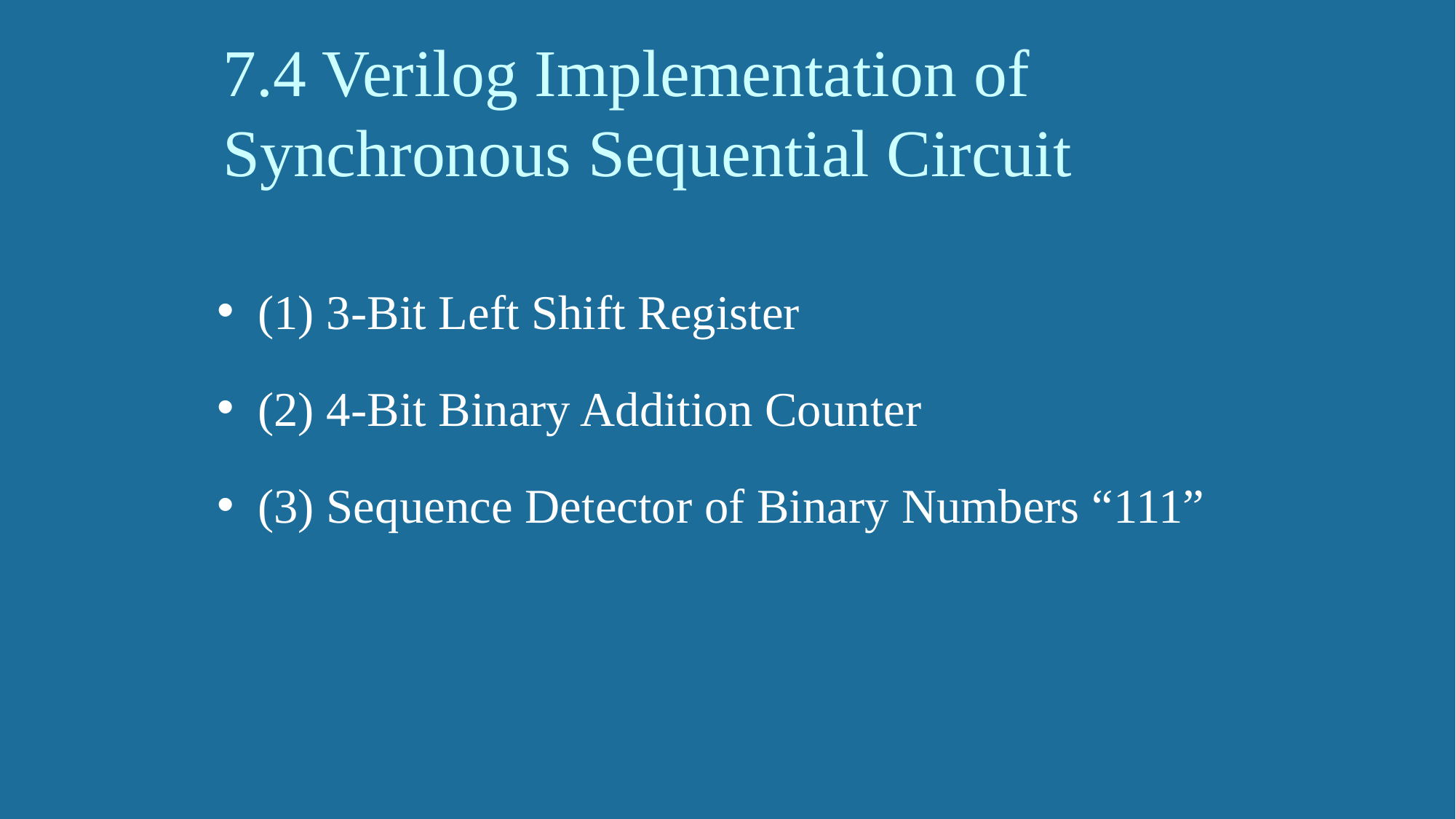

7.4 Verilog Implementation of Synchronous Sequential Circuit
(1) 3-Bit Left Shift Register
(2) 4-Bit Binary Addition Counter
(3) Sequence Detector of Binary Numbers “111”